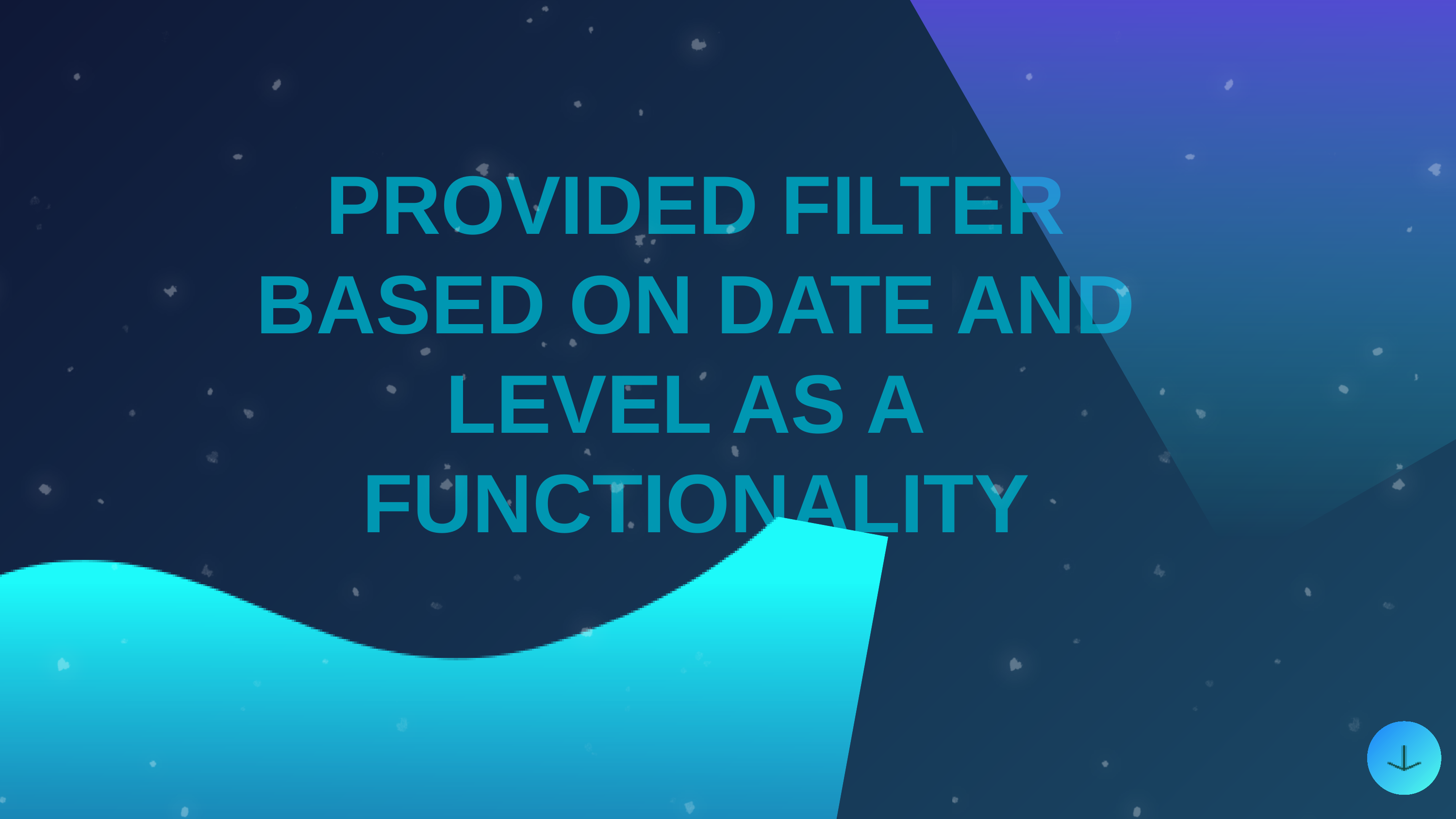

PROVIDED FILTER BASED ON DATE AND LEVEL AS A  FUNCTIONALITY